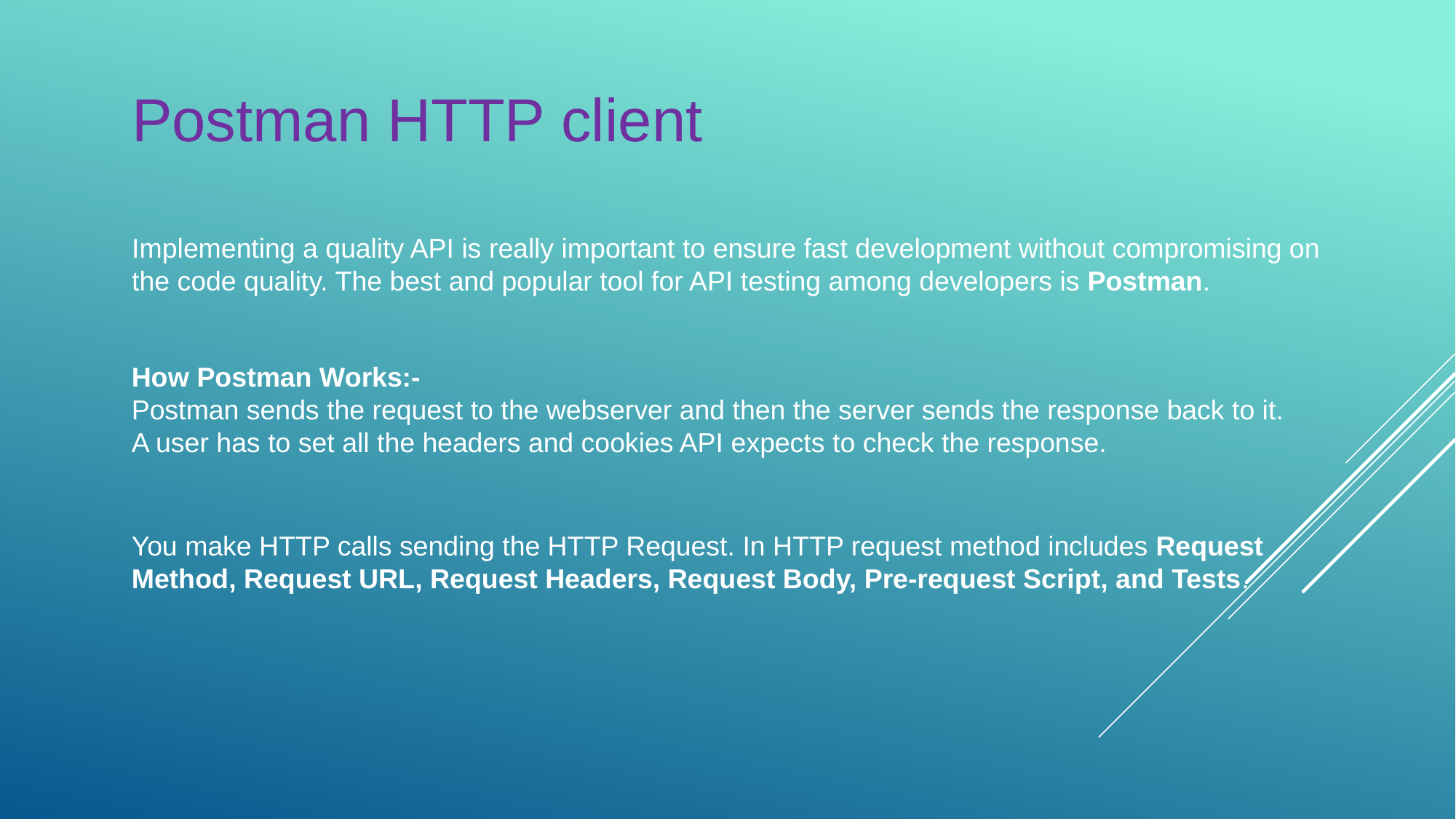

# Postman HTTP client
Implementing a quality API is really important to ensure fast development without compromising on the code quality. The best and popular tool for API testing among developers is Postman.
How Postman Works:-
Postman sends the request to the webserver and then the server sends the response back to it. A user has to set all the headers and cookies API expects to check the response.
You make HTTP calls sending the HTTP Request. In HTTP request method includes Request Method, Request URL, Request Headers, Request Body, Pre-request Script, and Tests.